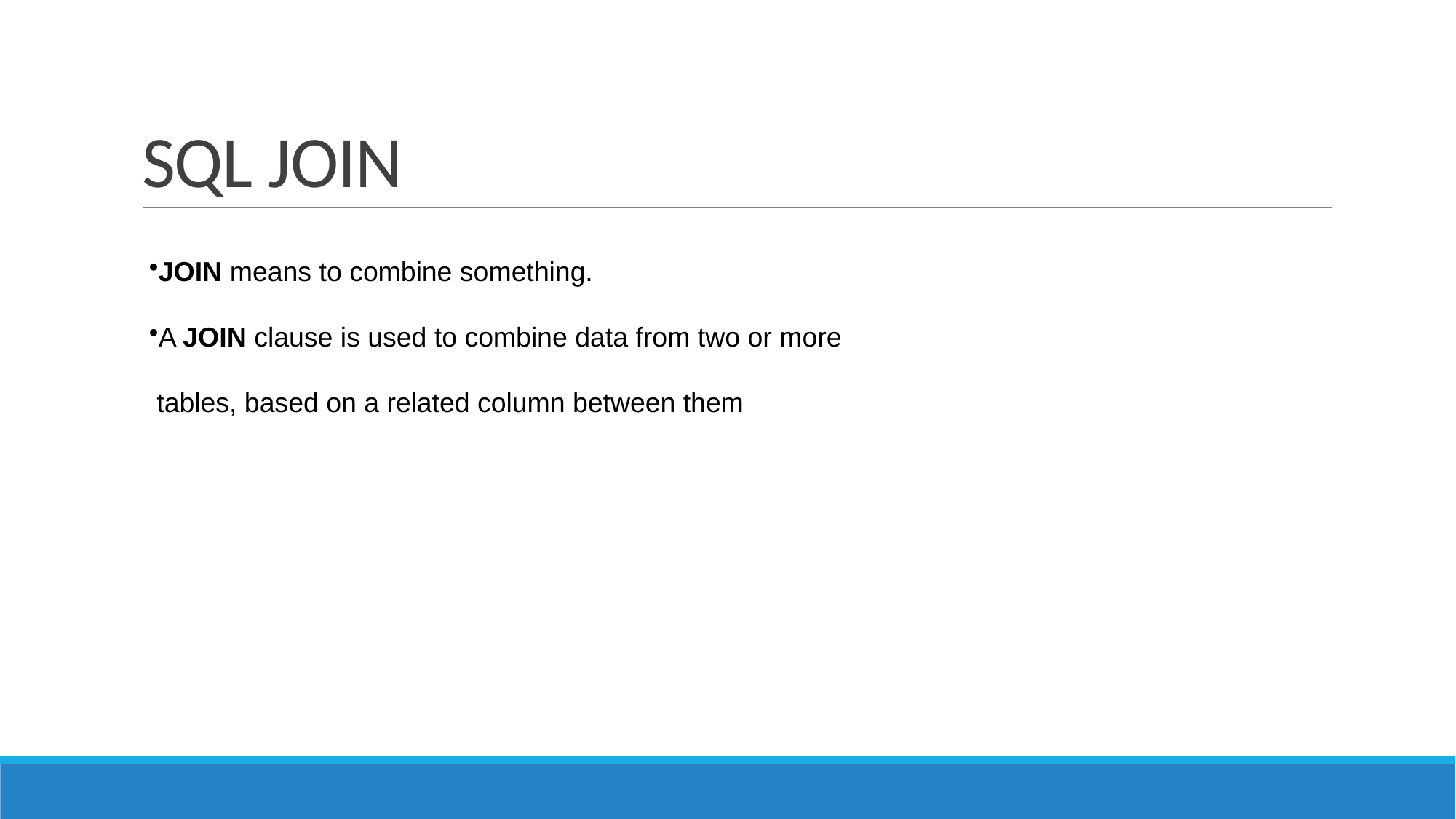

# SQL JOIN

JOIN means to combine something.
A JOIN clause is used to combine data from two or more
 tables, based on a related column between them